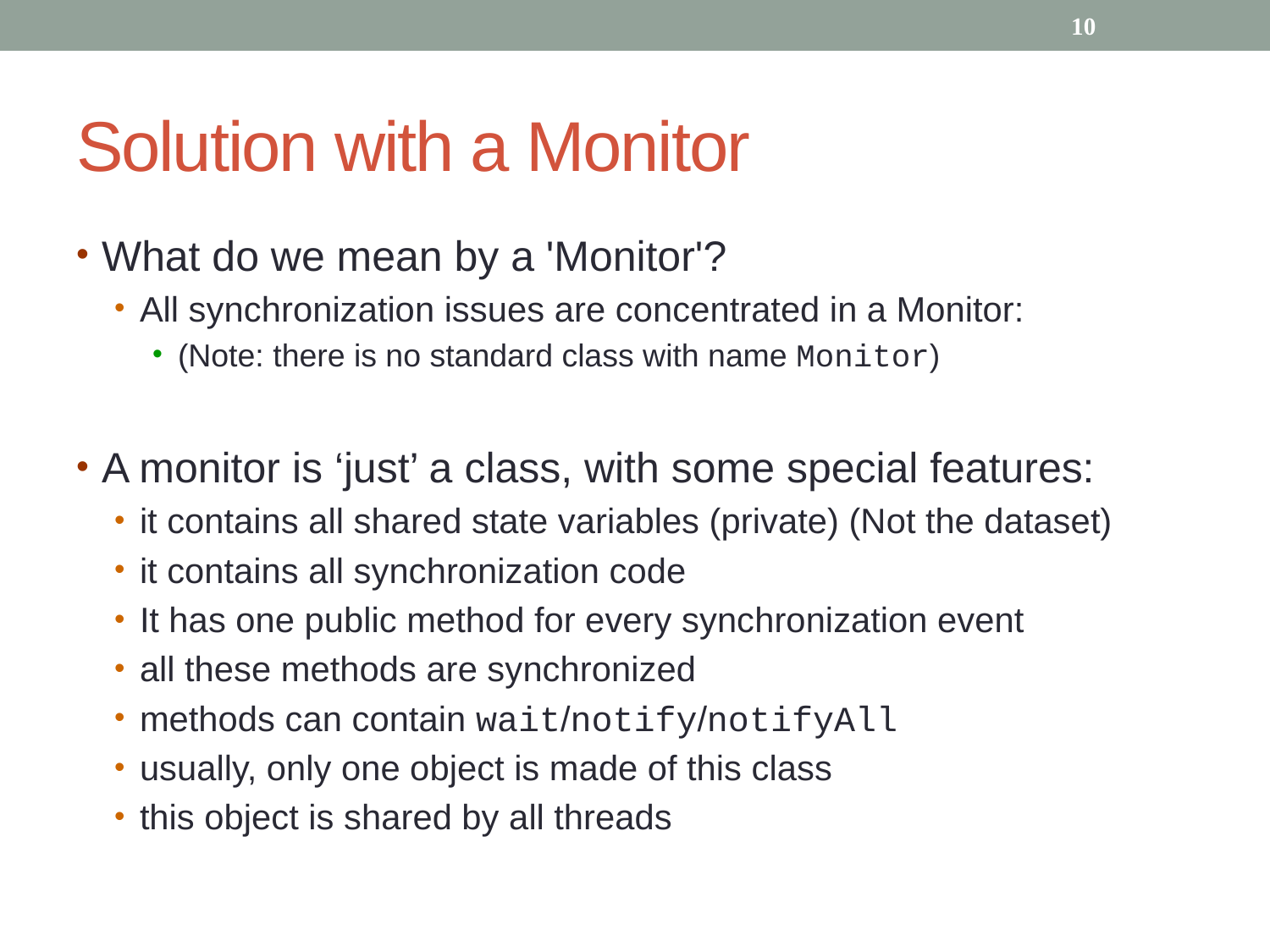

10
# Solution with a Monitor
What do we mean by a 'Monitor'?
All synchronization issues are concentrated in a Monitor:
(Note: there is no standard class with name Monitor)

A monitor is ‘just’ a class, with some special features:
it contains all shared state variables (private) (Not the dataset)
it contains all synchronization code
It has one public method for every synchronization event
all these methods are synchronized
methods can contain wait/notify/notifyAll
usually, only one object is made of this class
this object is shared by all threads